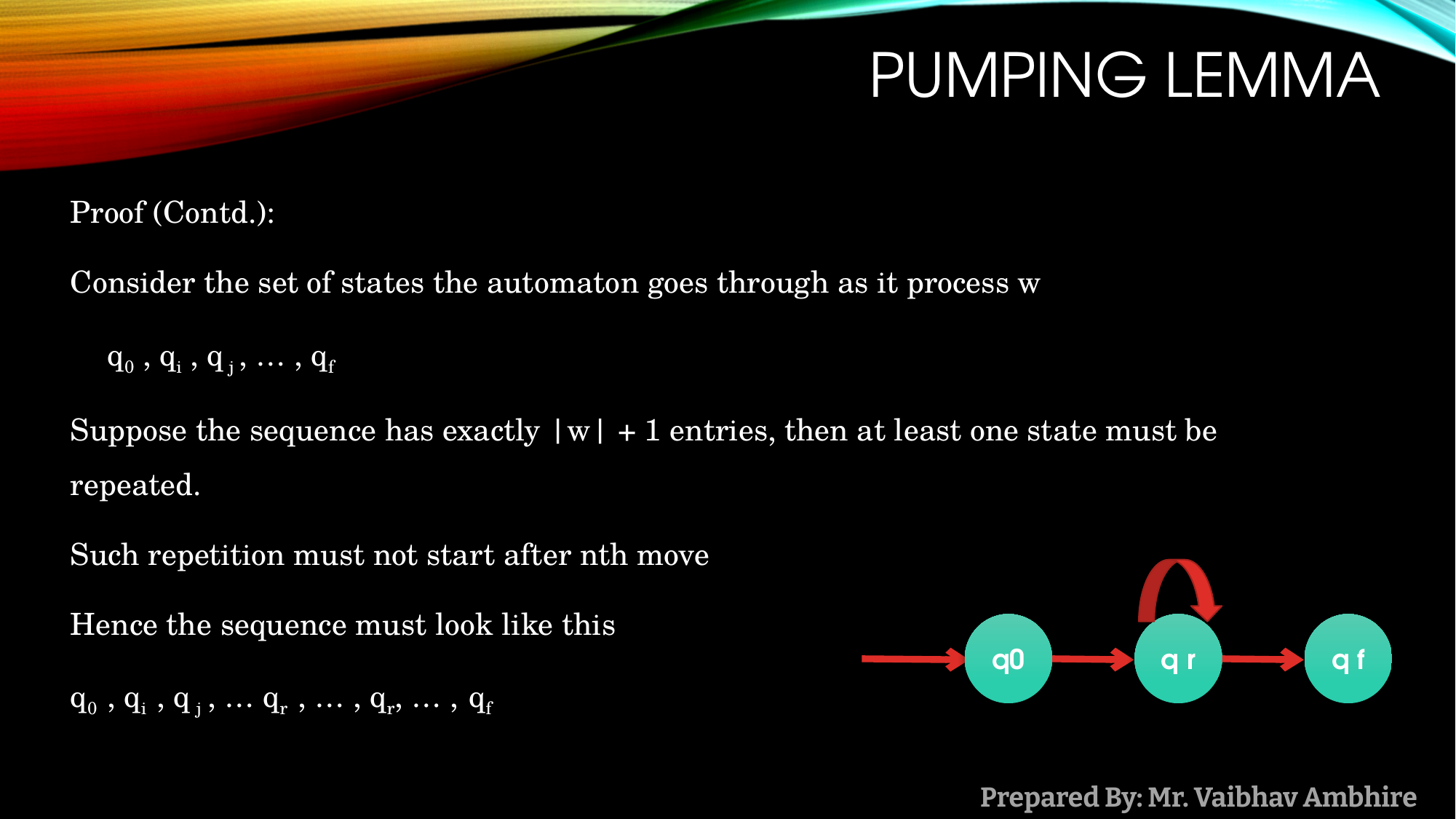

# Pumping lemma
Proof (Contd.):
Consider the set of states the automaton goes through as it process w
    q0 , qi , q j , … , qf
Suppose the sequence has exactly |w| + 1 entries, then at least one state must be repeated.
Such repetition must not start after nth move
Hence the sequence must look like this
q0 , qi , q j , … qr , … , qr, … , qf

q f
q0
q r